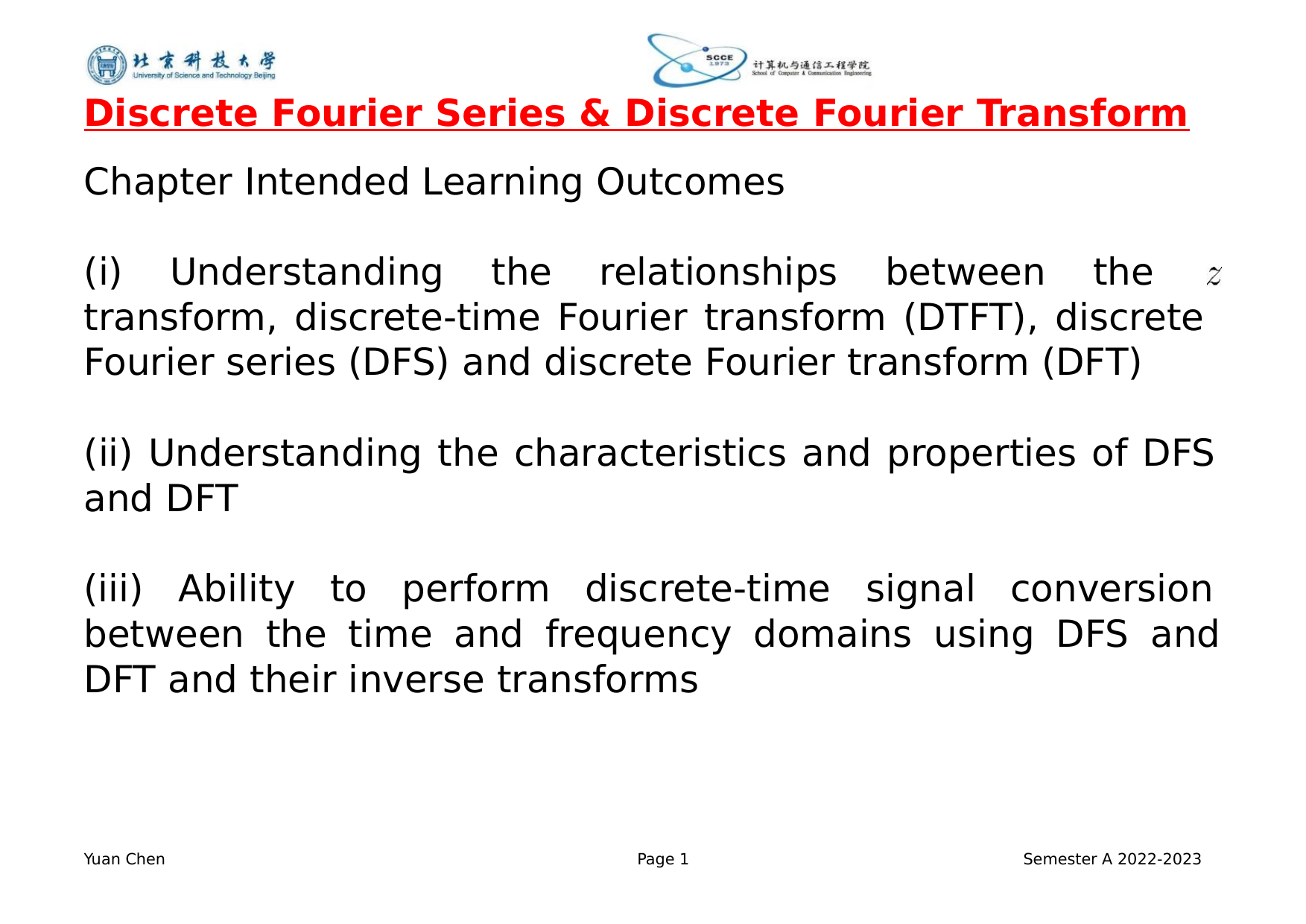

Discrete Fourier Series & Discrete Fourier Transform
Chapter Intended Learning Outcomes
(i) Understanding the relationships between the
transform, discrete-time Fourier transform (DTFT), discrete
Fourier series (DFS) and discrete Fourier transform (DFT)

(ii) Understanding the characteristics and properties of DFS
and DFT
(iii) Ability to perform discrete-time signal conversion
between the time and frequency domains using DFS and
DFT and their inverse transforms
Yuan Chen
Page 1
Semester A 2022-2023